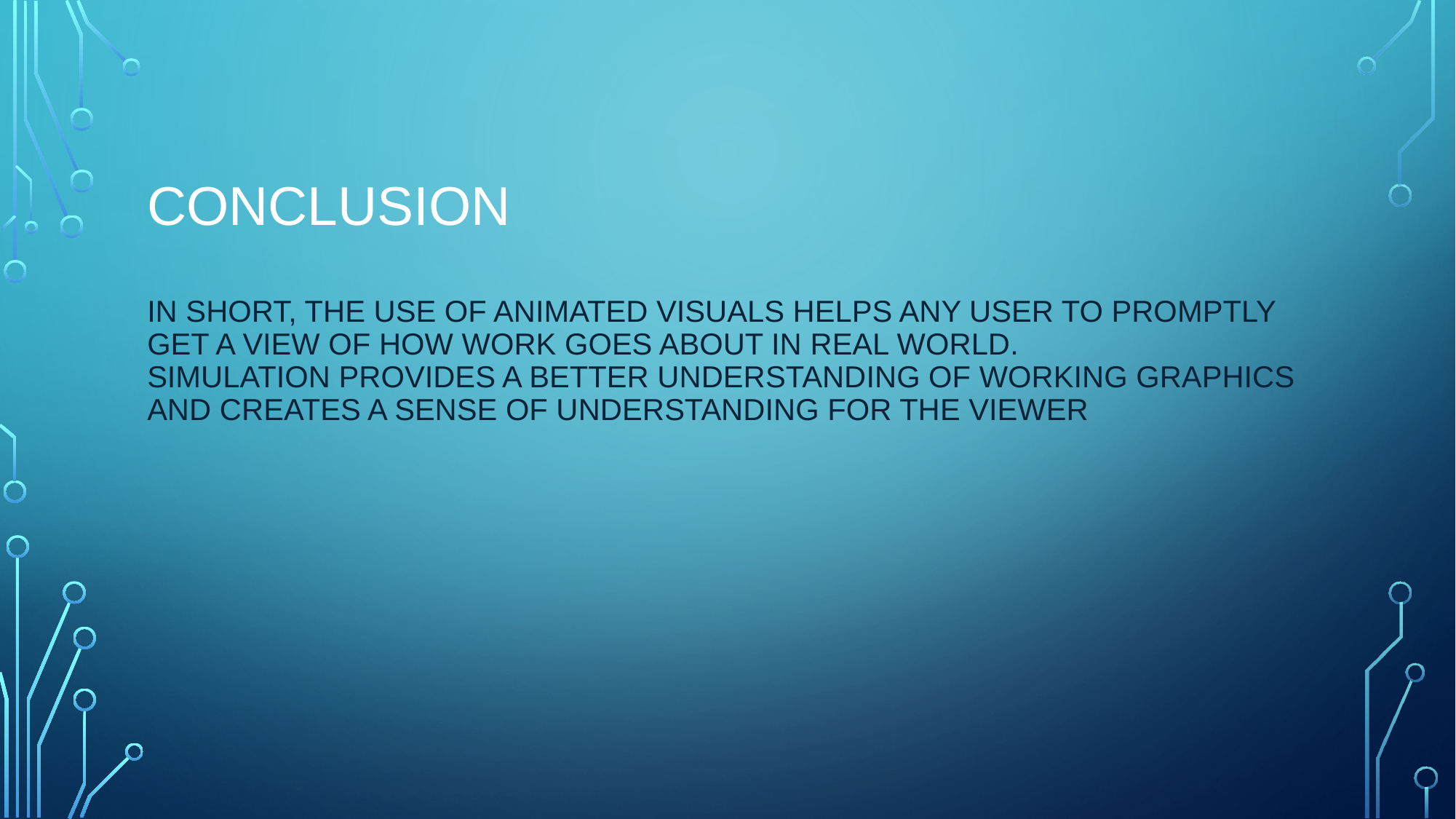

# CONCLUSION In short, the use of animated visuals helps any user to promptly get a view of how work goes about in real world. Simulation provides a better understanding of working graphics and creates a sense of understanding for the viewer